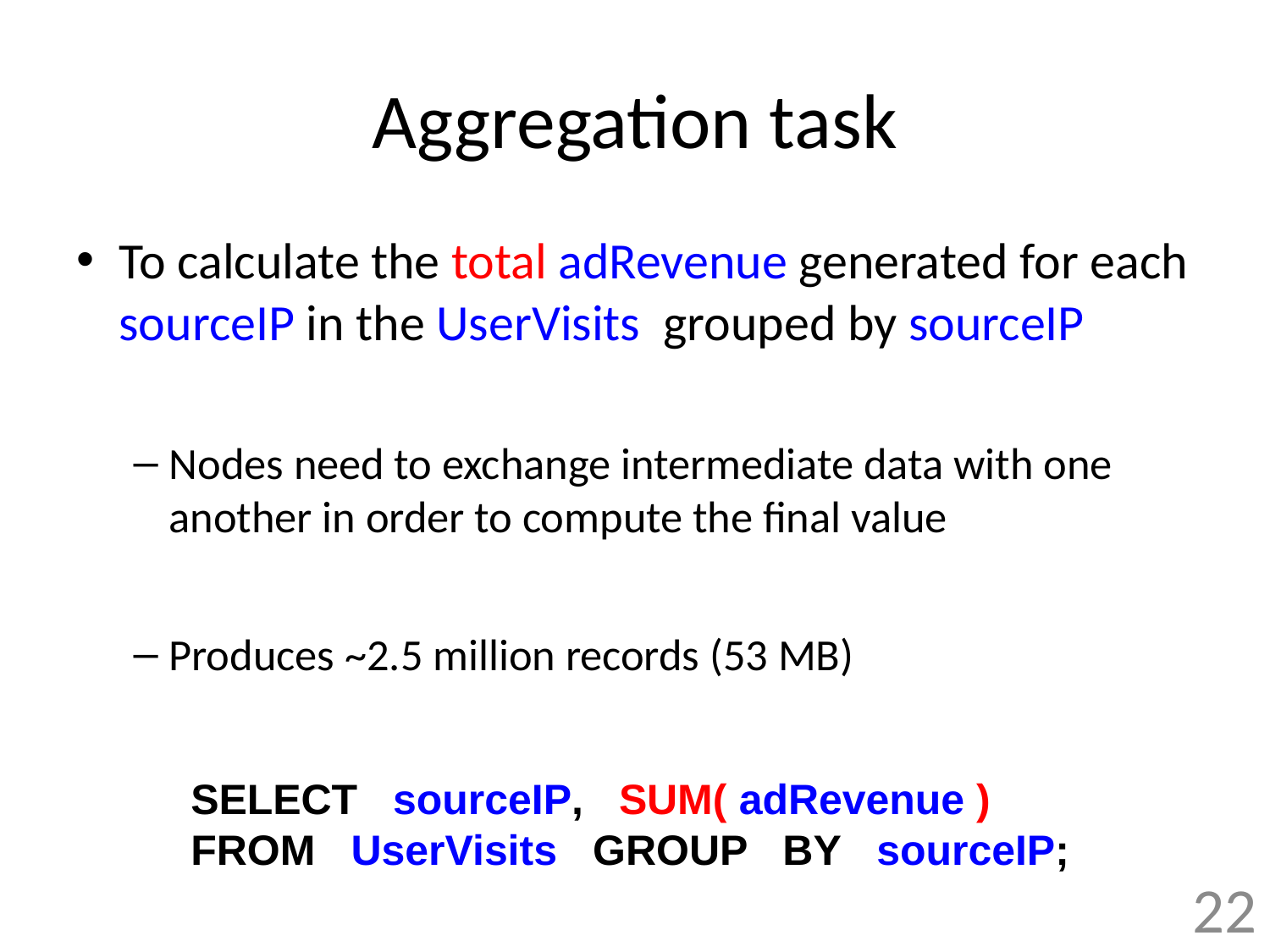

# Aggregation task
To calculate the total adRevenue generated for each sourceIP in the UserVisits  grouped by sourceIP

Nodes need to exchange intermediate data with one another in order to compute the final value

Produces ~2.5 million records (53 MB)
SELECT   sourceIP,   SUM( adRevenue )
FROM   UserVisits   GROUP   BY   sourceIP;
22